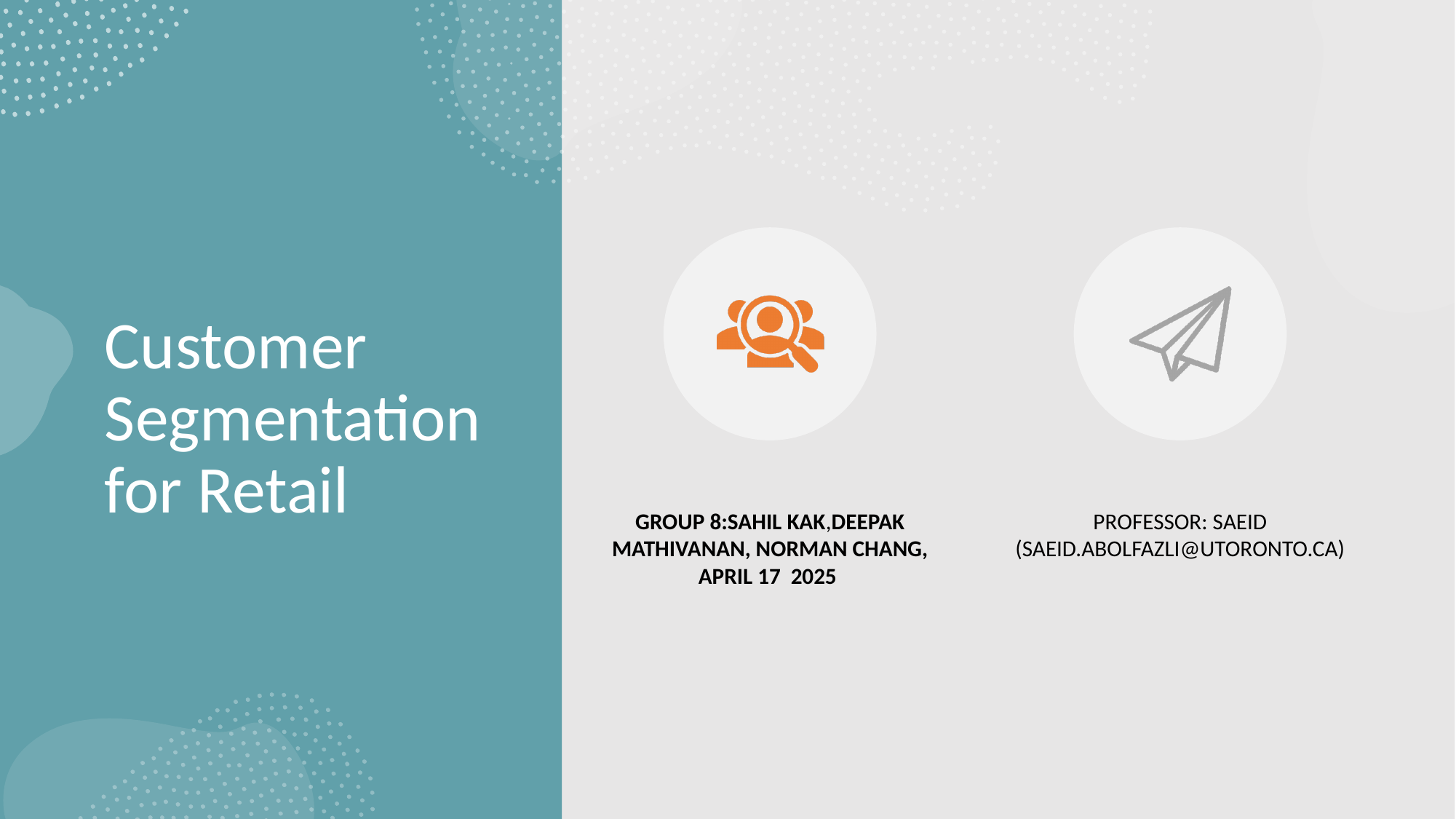

# Customer Segmentation for Retail

GROUP 8:SAHIL KAK,DEEPAK MATHIVANAN, NORMAN CHANG, APRIL 17  2025

PROFESSOR: SAEID (SAEID.ABOLFAZLI@UTORONTO.CA)